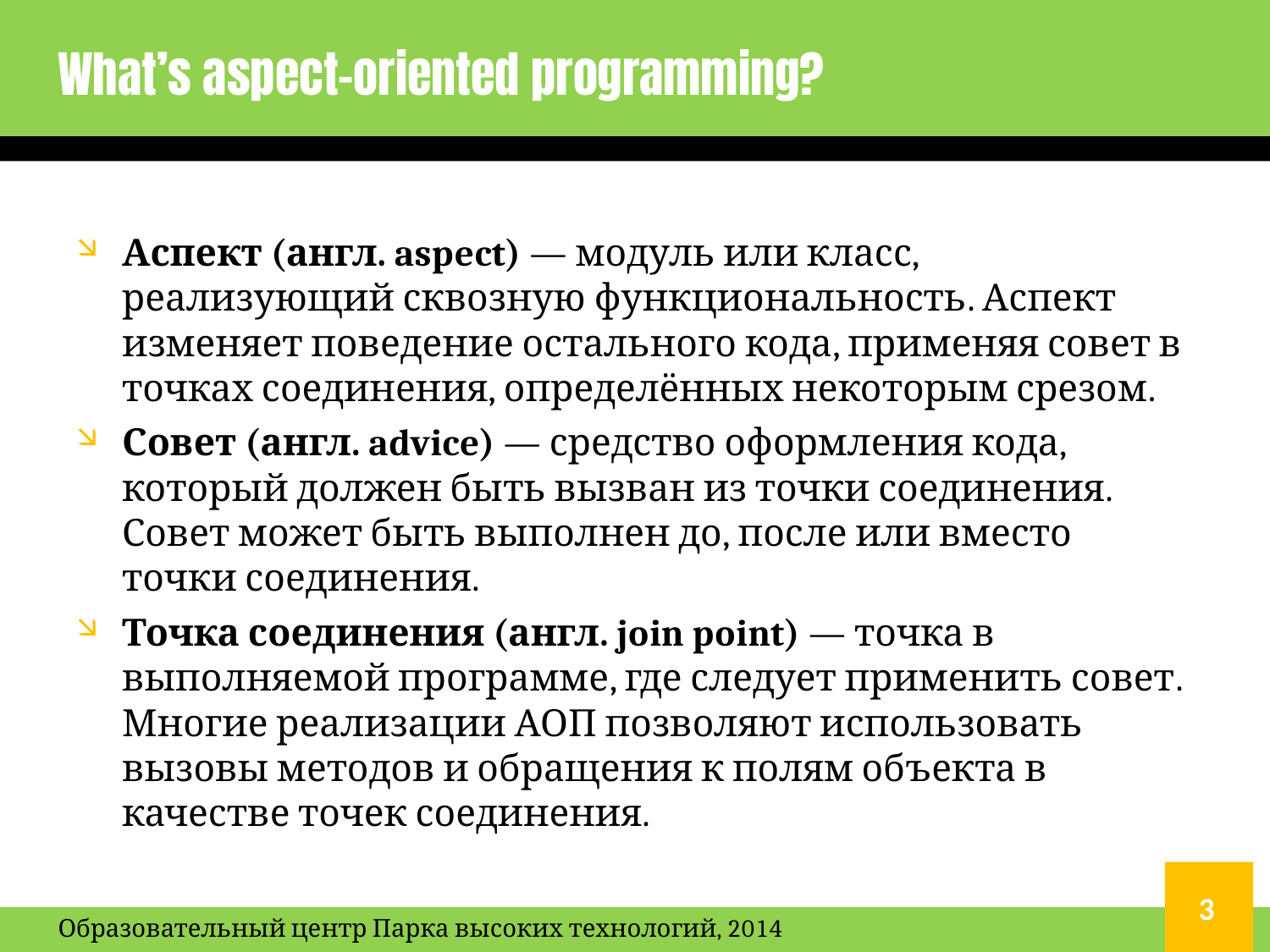

# What’s aspect-oriented programming?
Аспект (англ. aspect) — модуль или класс, реализующий сквозную функциональность. Аспект изменяет поведение остального кода, применяя совет в точках соединения, определённых некоторым срезом.
Совет (англ. advice) — средство оформления кода, который должен быть вызван из точки соединения. Совет может быть выполнен до, после или вместо точки соединения.
Точка соединения (англ. join point) — точка в выполняемой программе, где следует применить совет. Многие реализации АОП позволяют использовать вызовы методов и обращения к полям объекта в качестве точек соединения.
3